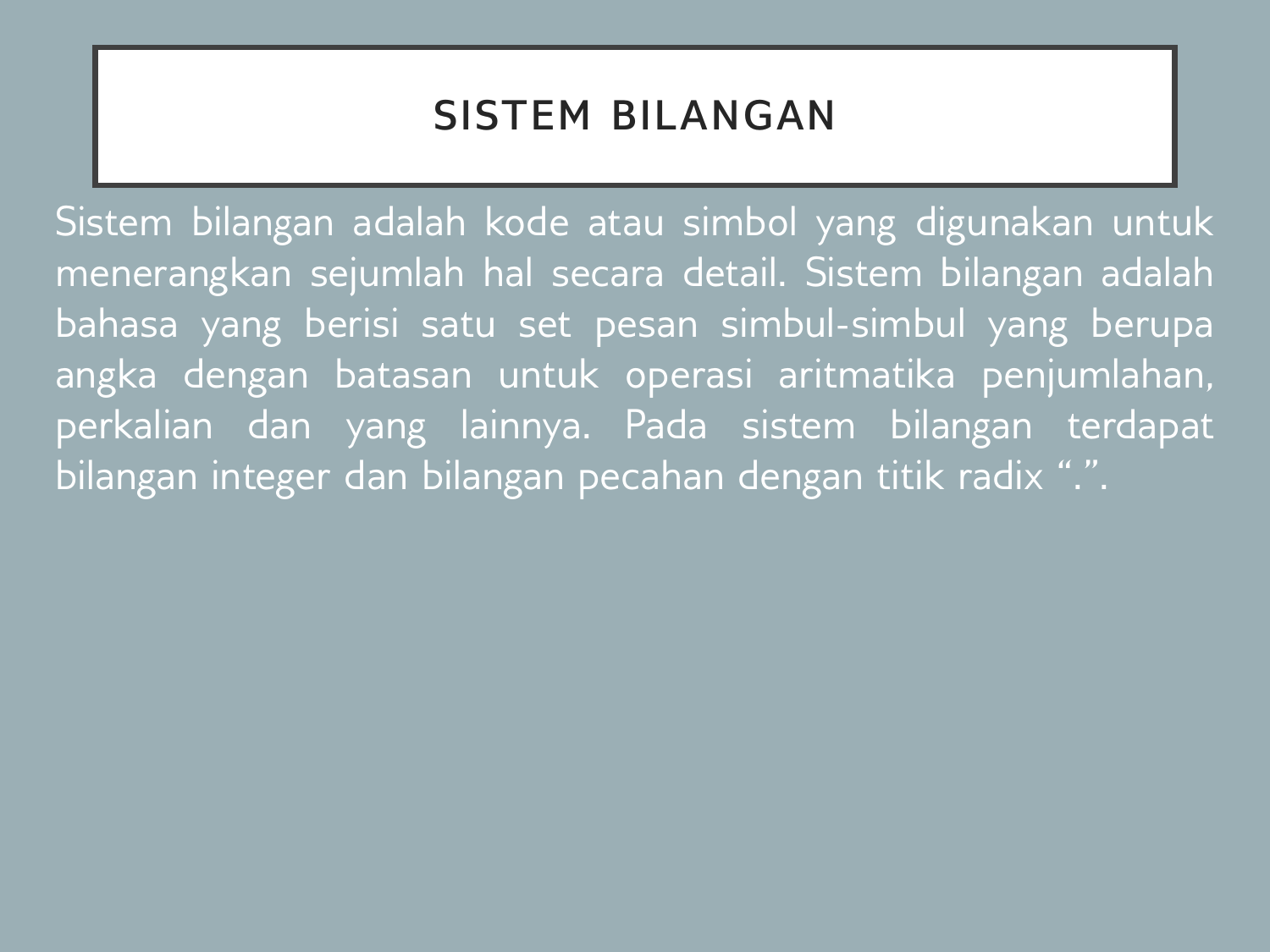

# SISTEM BILANGAN
Sistem bilangan adalah kode atau simbol yang digunakan untuk menerangkan sejumlah hal secara detail. Sistem bilangan adalah bahasa yang berisi satu set pesan simbul-simbul yang berupa angka dengan batasan untuk operasi aritmatika penjumlahan, perkalian dan yang lainnya. Pada sistem bilangan terdapat bilangan integer dan bilangan pecahan dengan titik radix “.”.